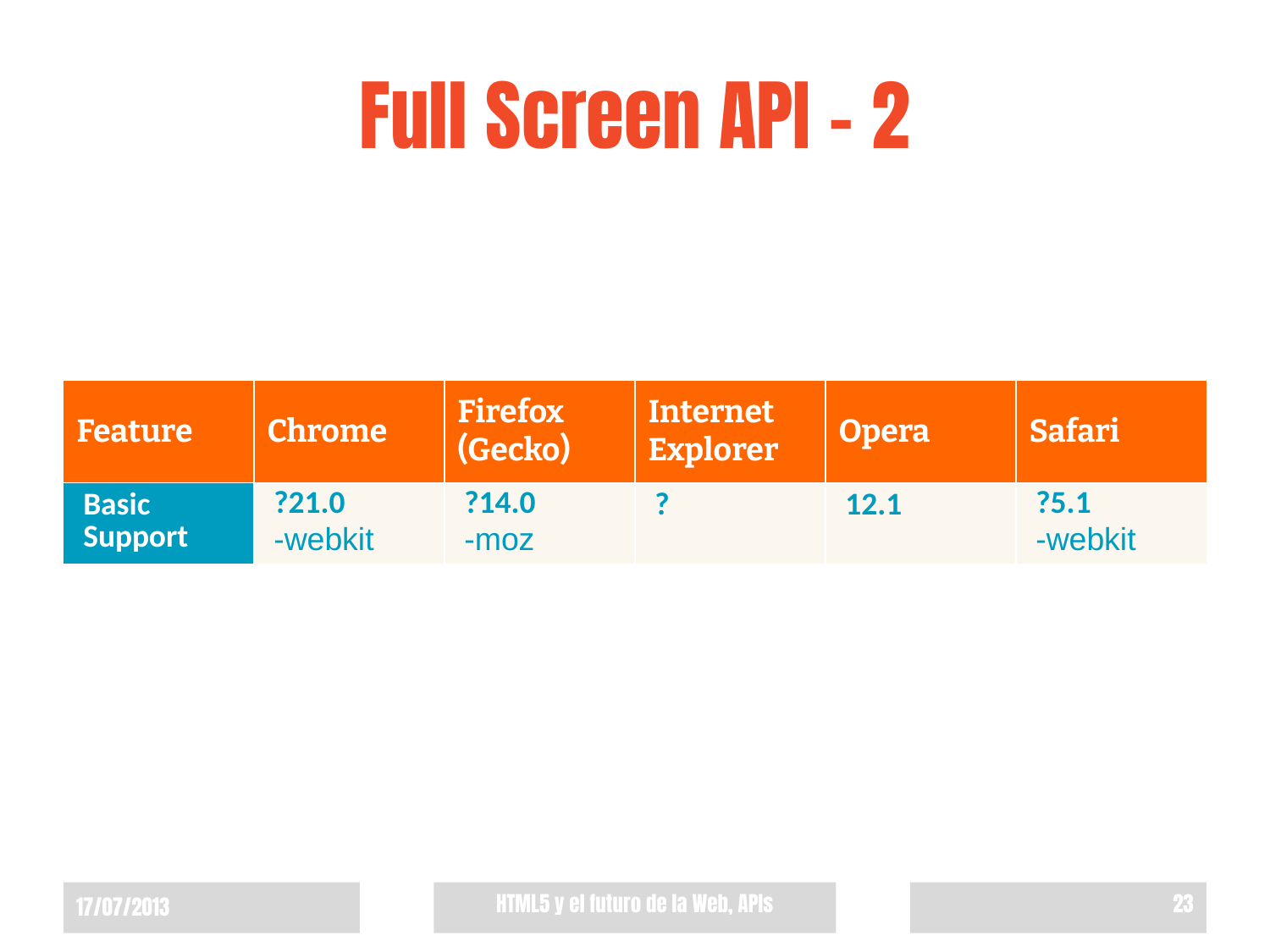

# Full Screen API - 2

| Feature | Chrome | Firefox (Gecko) | Internet Explorer | Opera | Safari |
| --- | --- | --- | --- | --- | --- |
| Basic Support | ?21.0  -webkit | ?14.0  -moz | ? | 12.1 | ?5.1  -webkit |
17/07/2013
HTML5 y el futuro de la Web, APIs
23